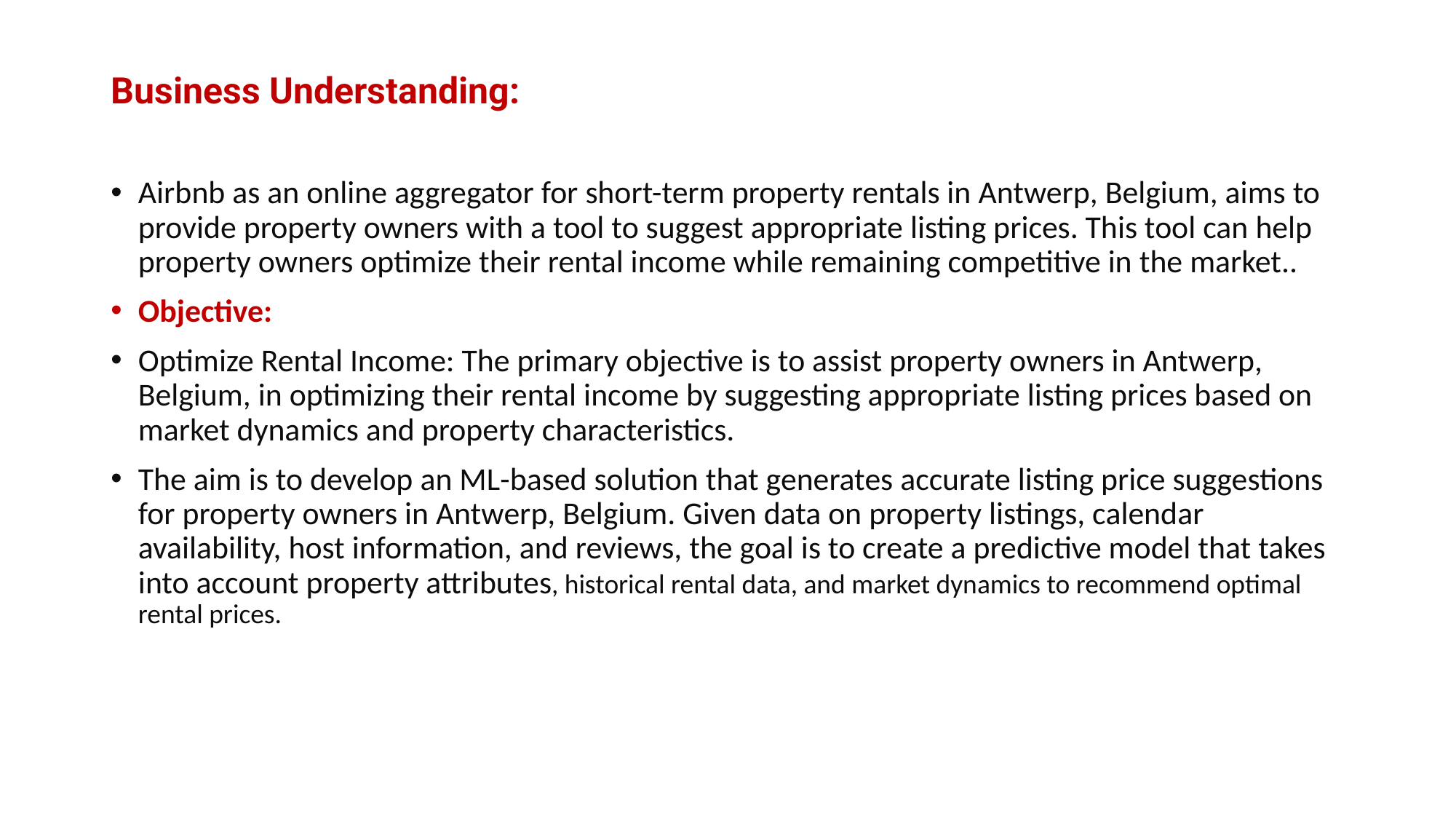

# Business Understanding:
Airbnb as an online aggregator for short-term property rentals in Antwerp, Belgium, aims to provide property owners with a tool to suggest appropriate listing prices. This tool can help property owners optimize their rental income while remaining competitive in the market..
Objective:
Optimize Rental Income: The primary objective is to assist property owners in Antwerp, Belgium, in optimizing their rental income by suggesting appropriate listing prices based on market dynamics and property characteristics.
The aim is to develop an ML-based solution that generates accurate listing price suggestions for property owners in Antwerp, Belgium. Given data on property listings, calendar availability, host information, and reviews, the goal is to create a predictive model that takes into account property attributes, historical rental data, and market dynamics to recommend optimal rental prices.